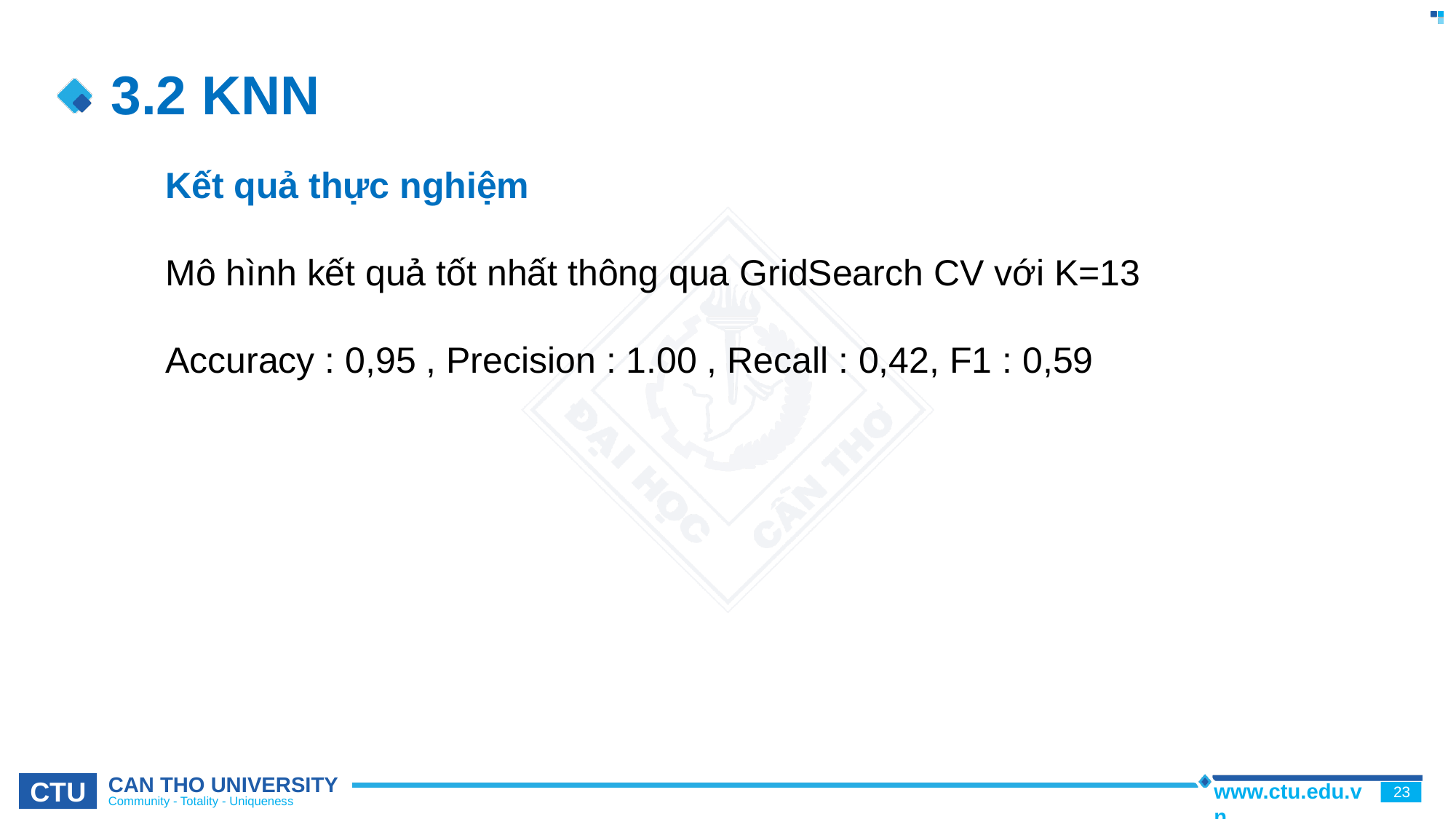

# 3.2 KNN
Kết quả thực nghiệm

Mô hình kết quả tốt nhất thông qua GridSearch CV với K=13

Accuracy : 0,95 , Precision : 1.00 , Recall : 0,42, F1 : 0,59